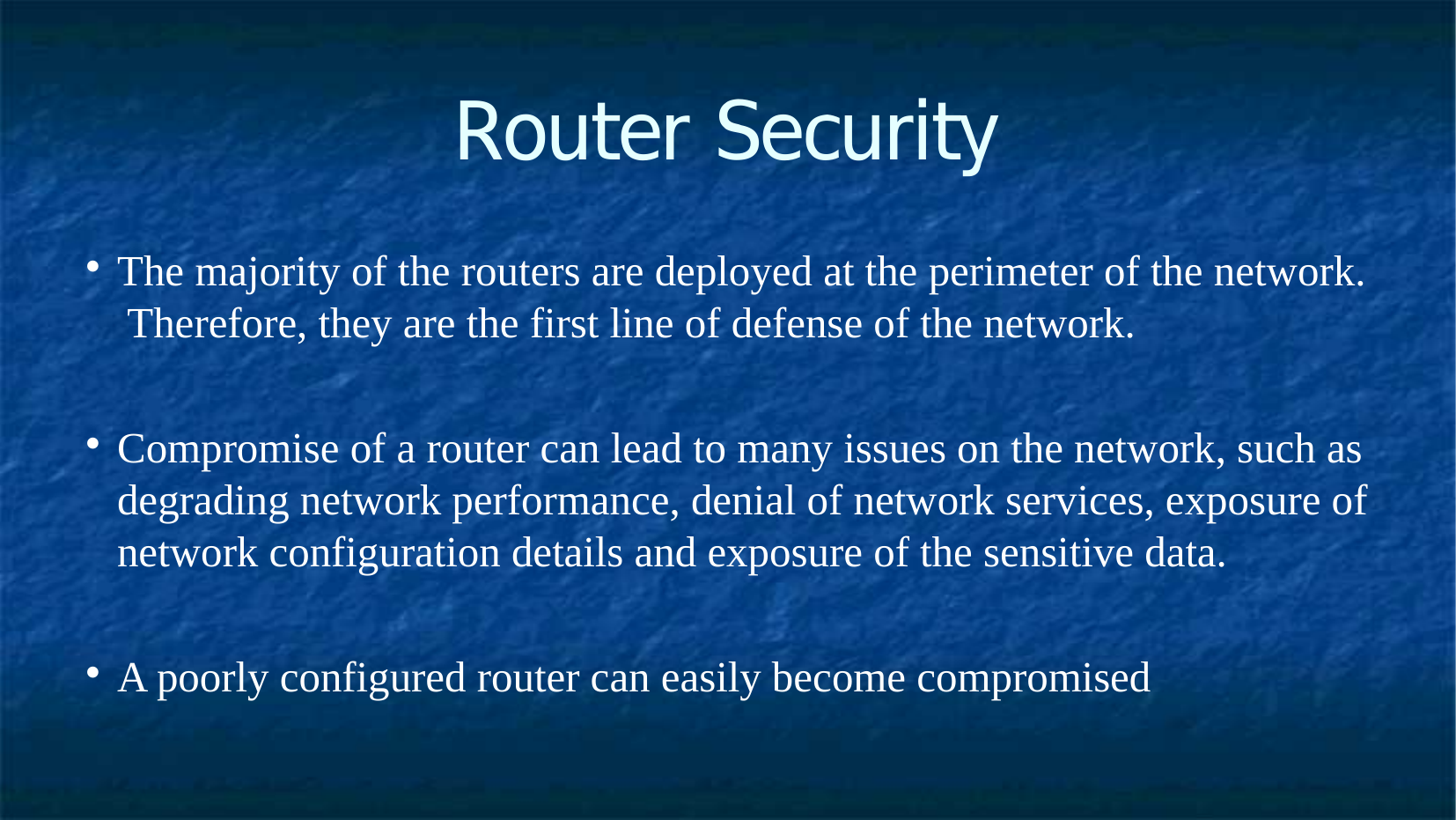

Router Security
The majority of the routers are deployed at the perimeter of the network.  Therefore, they are the first line of defense of the network.

Compromise of a router can lead to many issues on the network, such as degrading network performance, denial of network services, exposure of network configuration details and exposure of the sensitive data.

A poorly configured router can easily become compromised